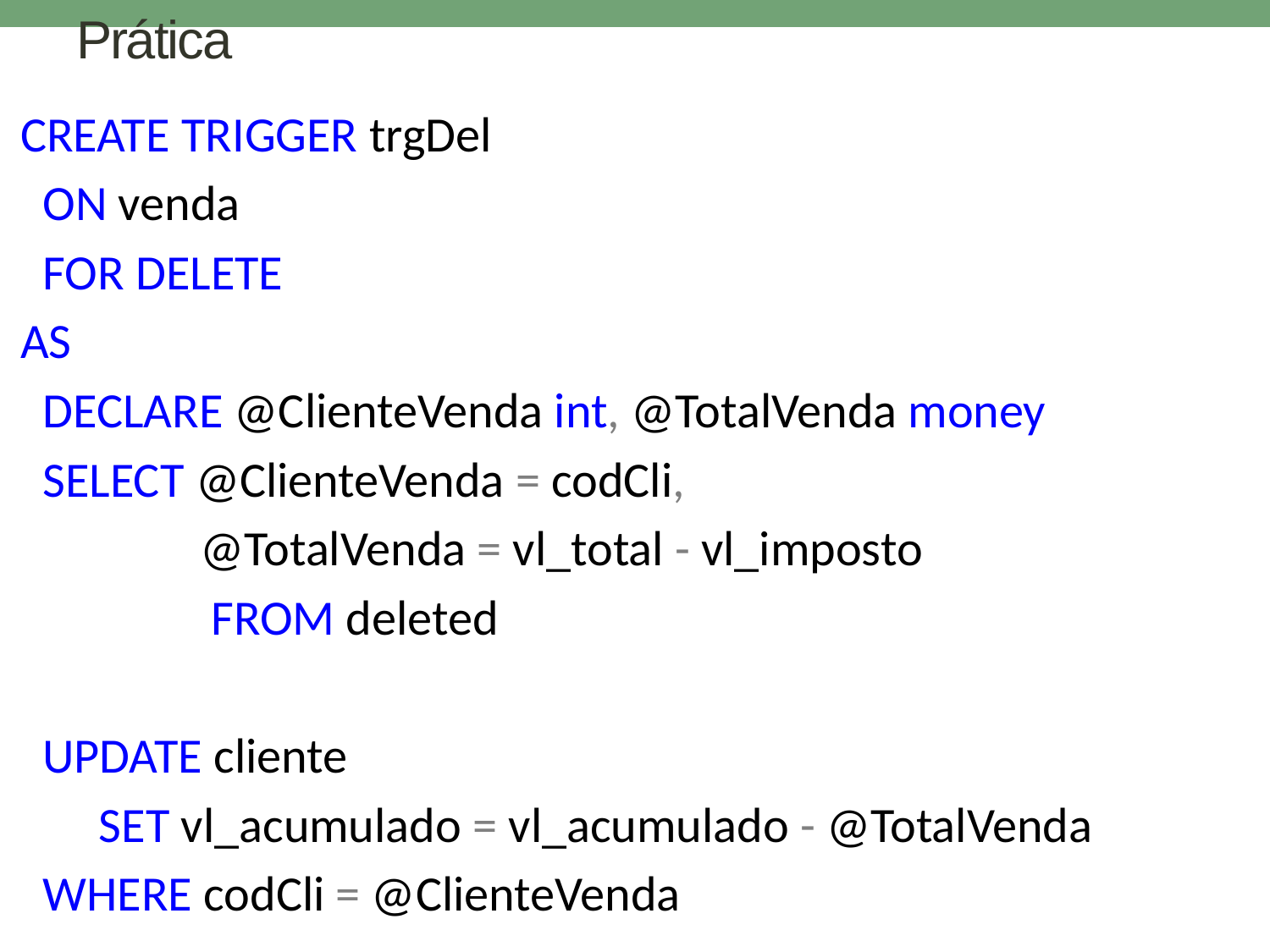

# Prática
CREATE TRIGGER trgDel
  ON venda
  FOR DELETE
AS
  DECLARE @ClienteVenda int, @TotalVenda money
  SELECT @ClienteVenda = codCli,
                @TotalVenda = vl_total - vl_imposto
                 FROM deleted

  UPDATE cliente
       SET vl_acumulado = vl_acumulado - @TotalVenda
  WHERE codCli = @ClienteVenda